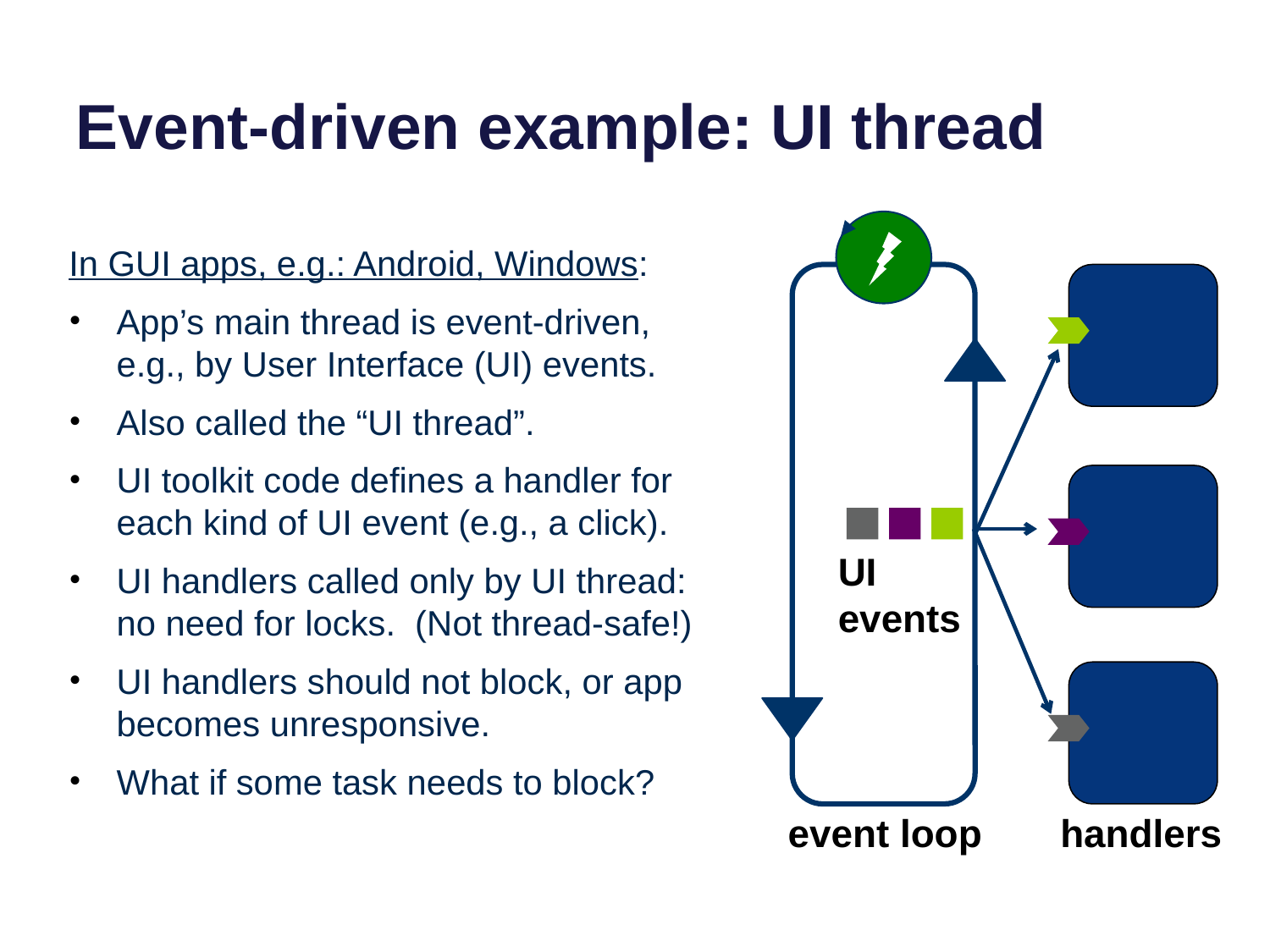

# Event-driven example: UI thread

In GUI apps, e.g.: Android, Windows:
App’s main thread is event-driven, e.g., by User Interface (UI) events.
Also called the “UI thread”.
UI toolkit code defines a handler for each kind of UI event (e.g., a click).
UI handlers called only by UI thread: no need for locks.  (Not thread-safe!)
UI handlers should not block, or app becomes unresponsive.
What if some task needs to block?

UI events

event loop
handlers